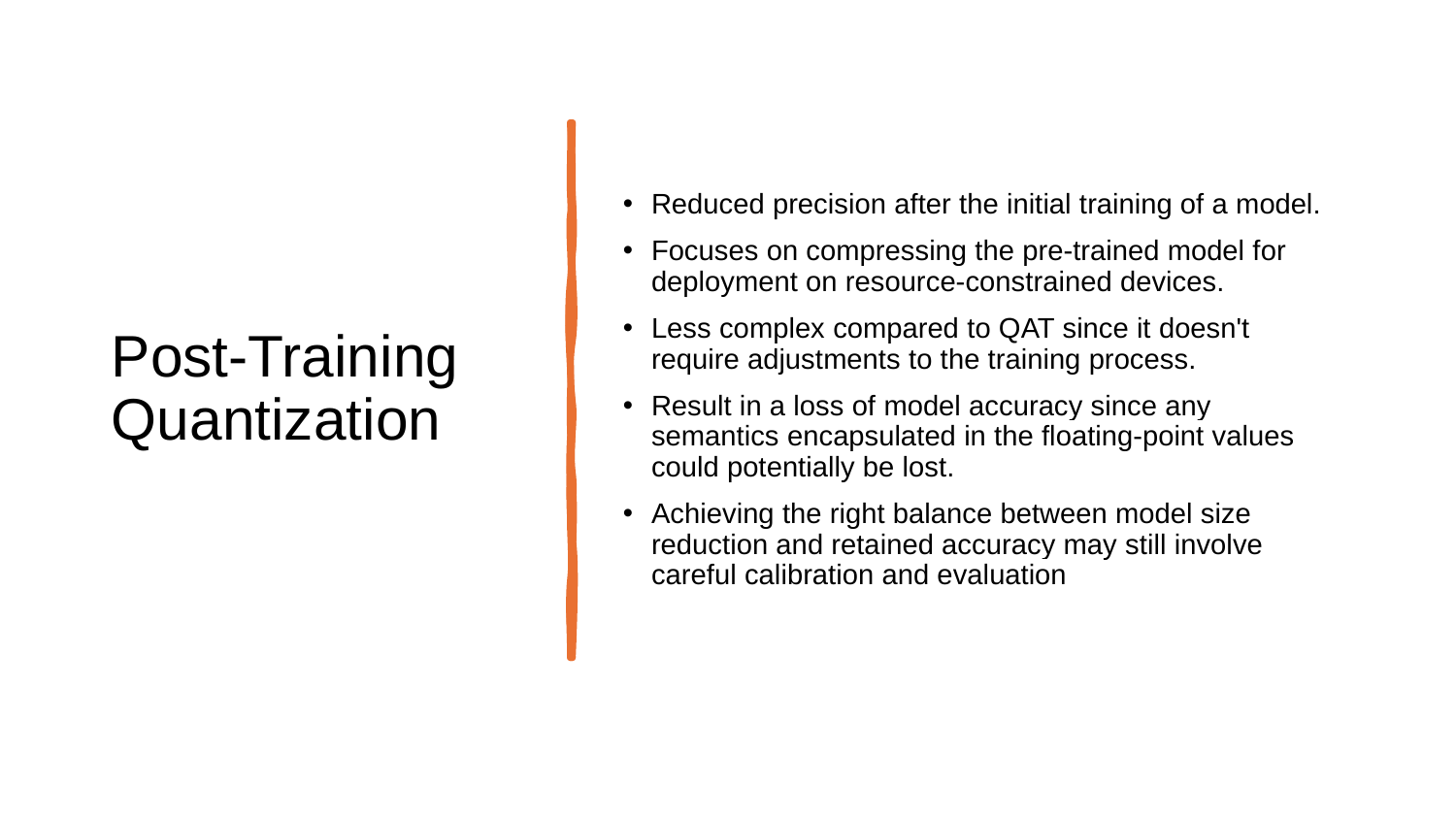

# Post-Training Quantization
Reduced precision after the initial training of a model.
Focuses on compressing the pre-trained model for deployment on resource-constrained devices.
Less complex compared to QAT since it doesn't require adjustments to the training process.
Result in a loss of model accuracy since any semantics encapsulated in the floating-point values could potentially be lost.
Achieving the right balance between model size reduction and retained accuracy may still involve careful calibration and evaluation